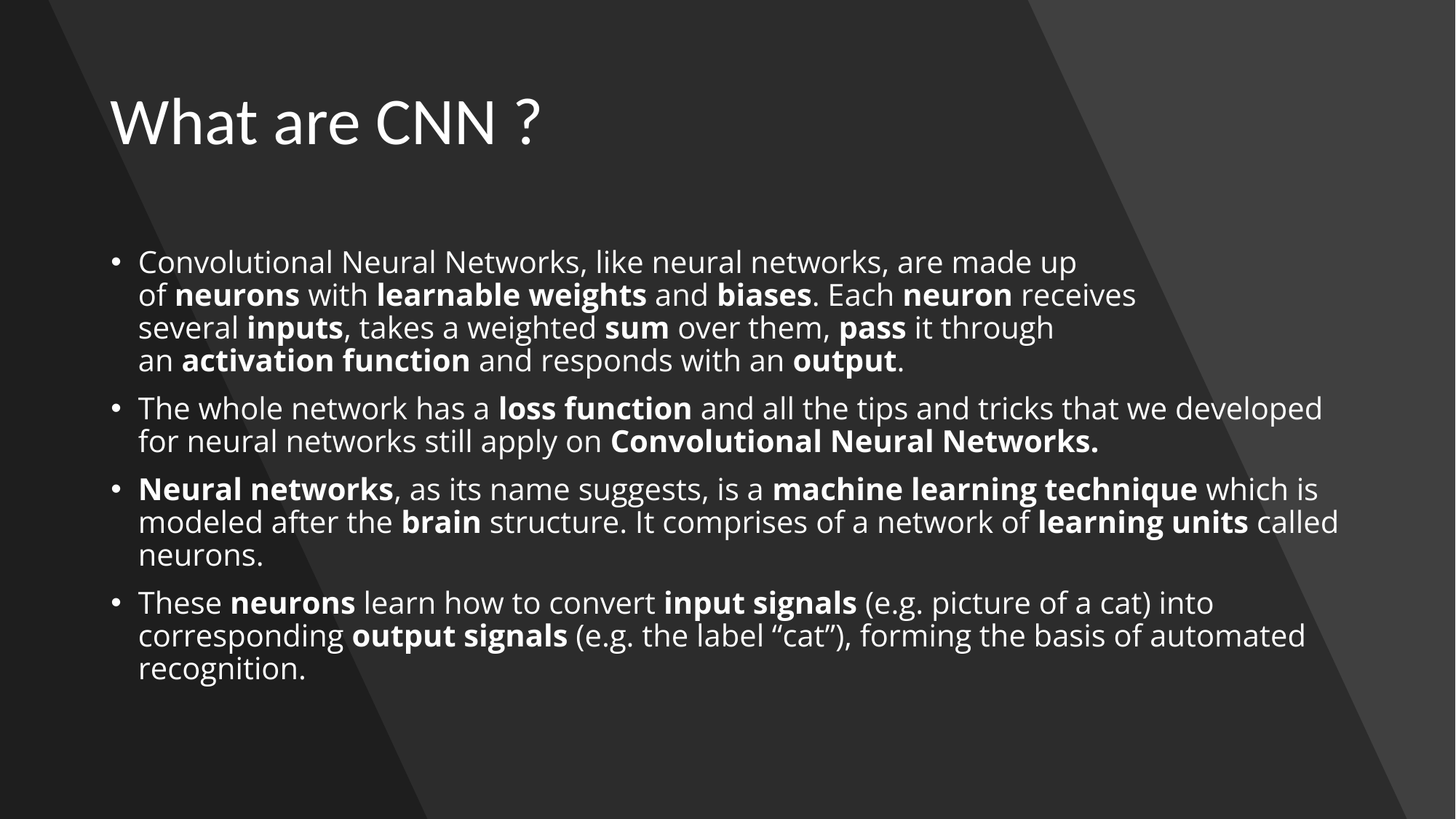

# What are CNN ?
Convolutional Neural Networks, like neural networks, are made up of neurons with learnable weights and biases. Each neuron receives several inputs, takes a weighted sum over them, pass it through an activation function and responds with an output.
The whole network has a loss function and all the tips and tricks that we developed for neural networks still apply on Convolutional Neural Networks.
Neural networks, as its name suggests, is a machine learning technique which is modeled after the brain structure. It comprises of a network of learning units called neurons.
These neurons learn how to convert input signals (e.g. picture of a cat) into corresponding output signals (e.g. the label “cat”), forming the basis of automated recognition.